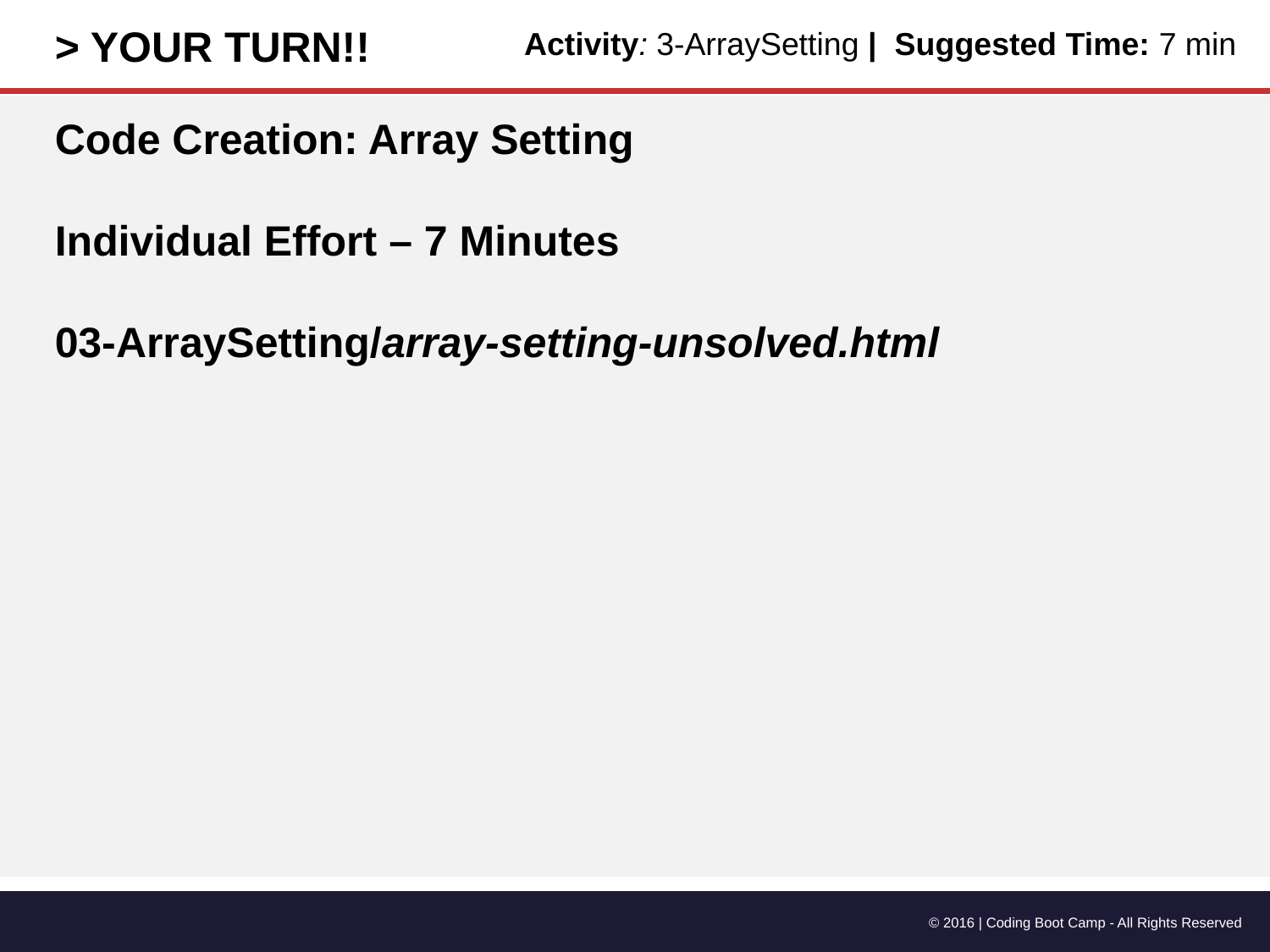

> YOUR TURN!!
Activity: 3-ArraySetting |  Suggested Time: 7 min

Code Creation: Array Setting

Individual Effort – 7 Minutes

03-ArraySetting/array-setting-unsolved.html